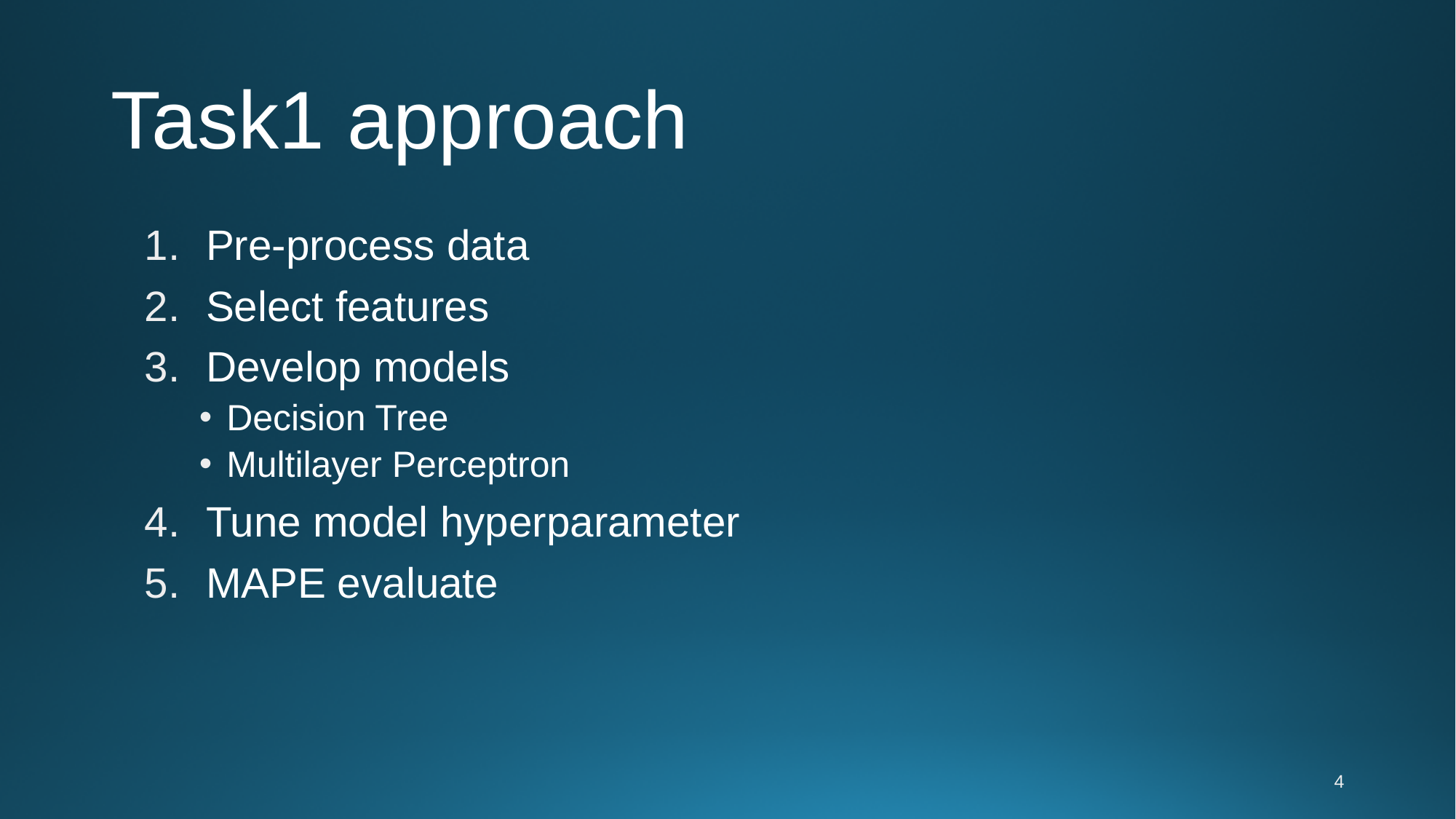

# Task1 approach
Pre-process data
Select features
Develop models
Decision Tree
Multilayer Perceptron
Tune model hyperparameter
MAPE evaluate
4